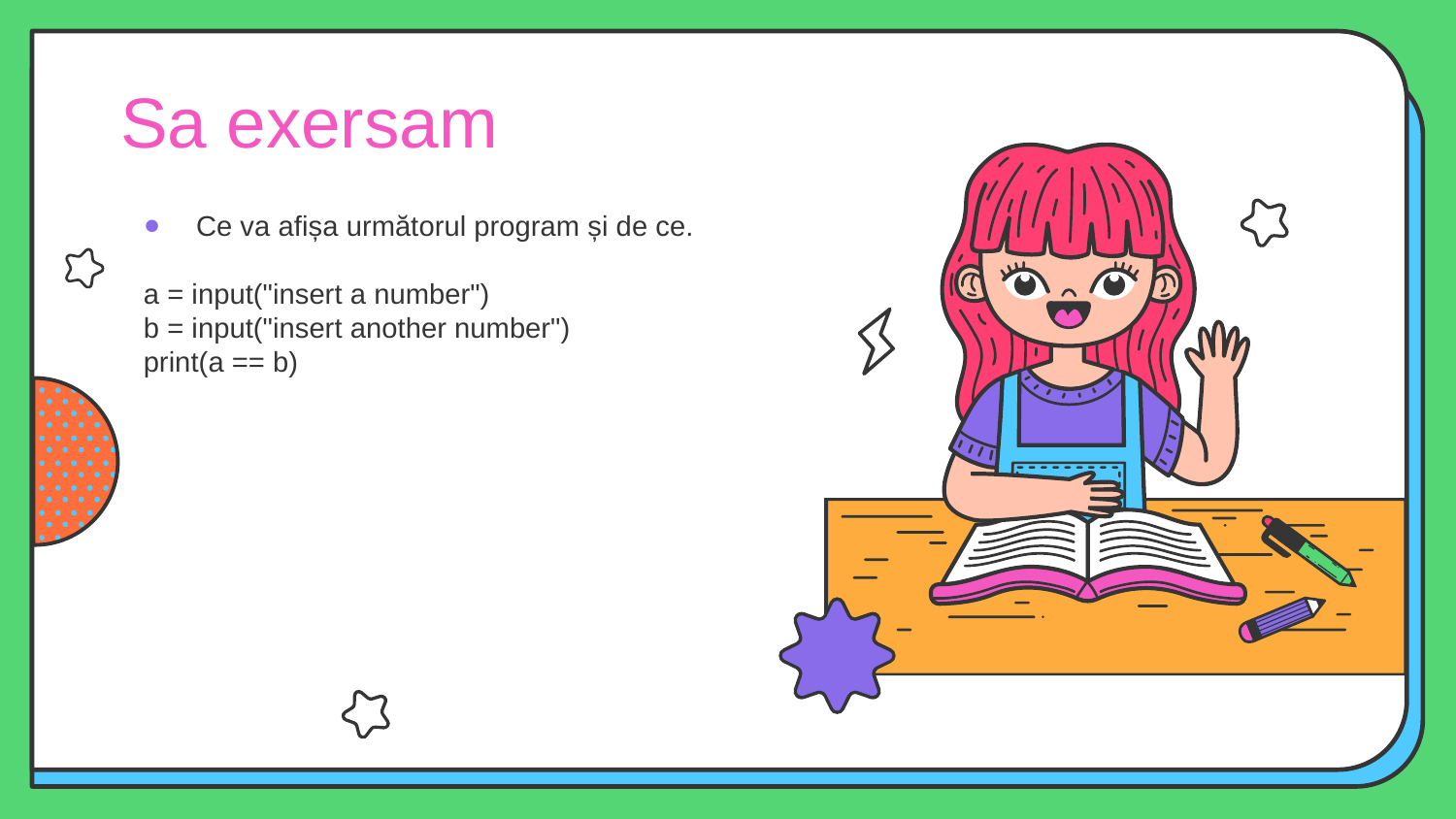

# Sa exersam

Ce va afișa următorul program și de ce.
a = input("insert a number")
b = input("insert another number")
print(a == b)